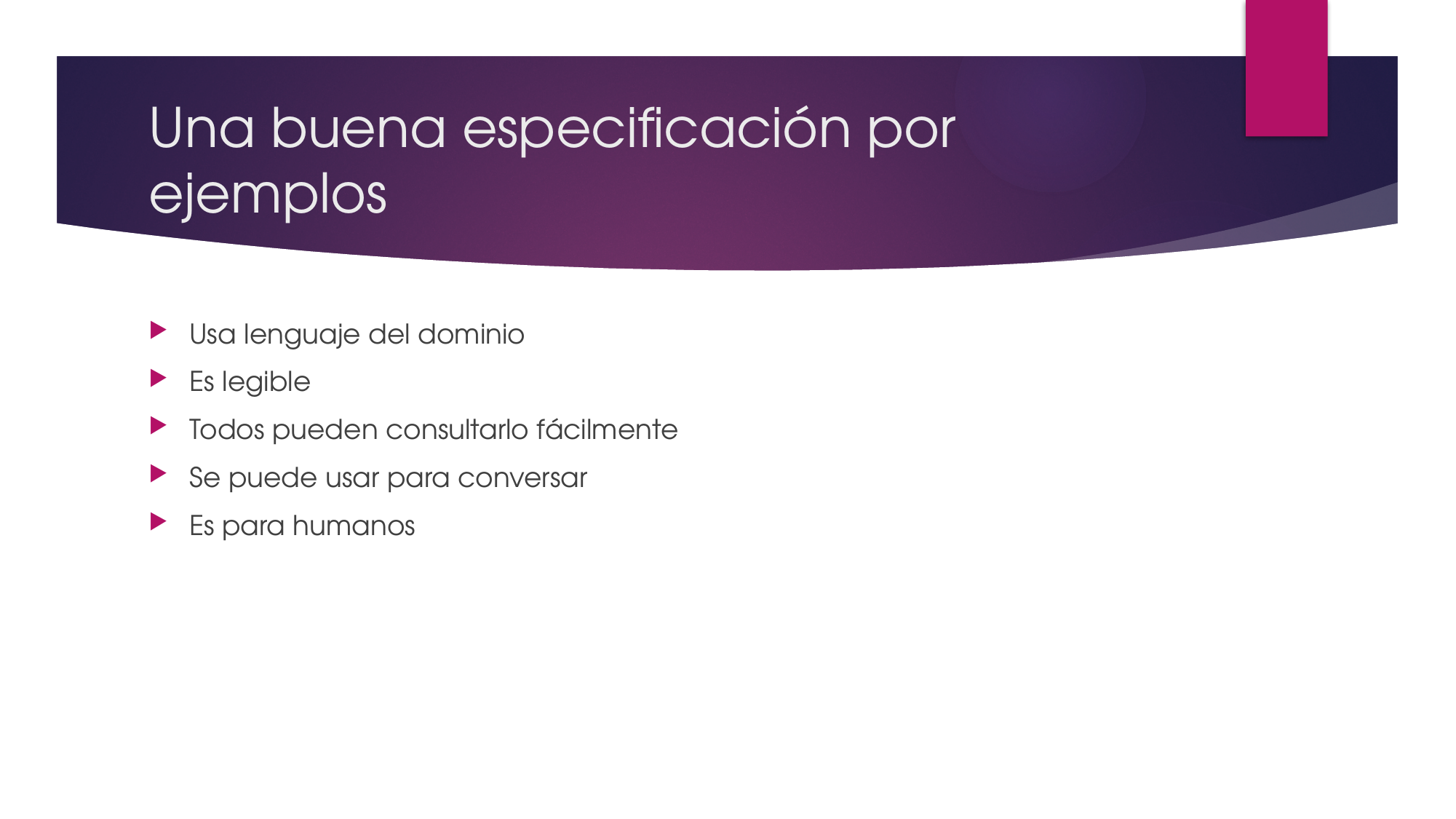

# Una buena especificación por ejemplos
Usa lenguaje del dominio
Es legible
Todos pueden consultarlo fácilmente
Se puede usar para conversar
Es para humanos